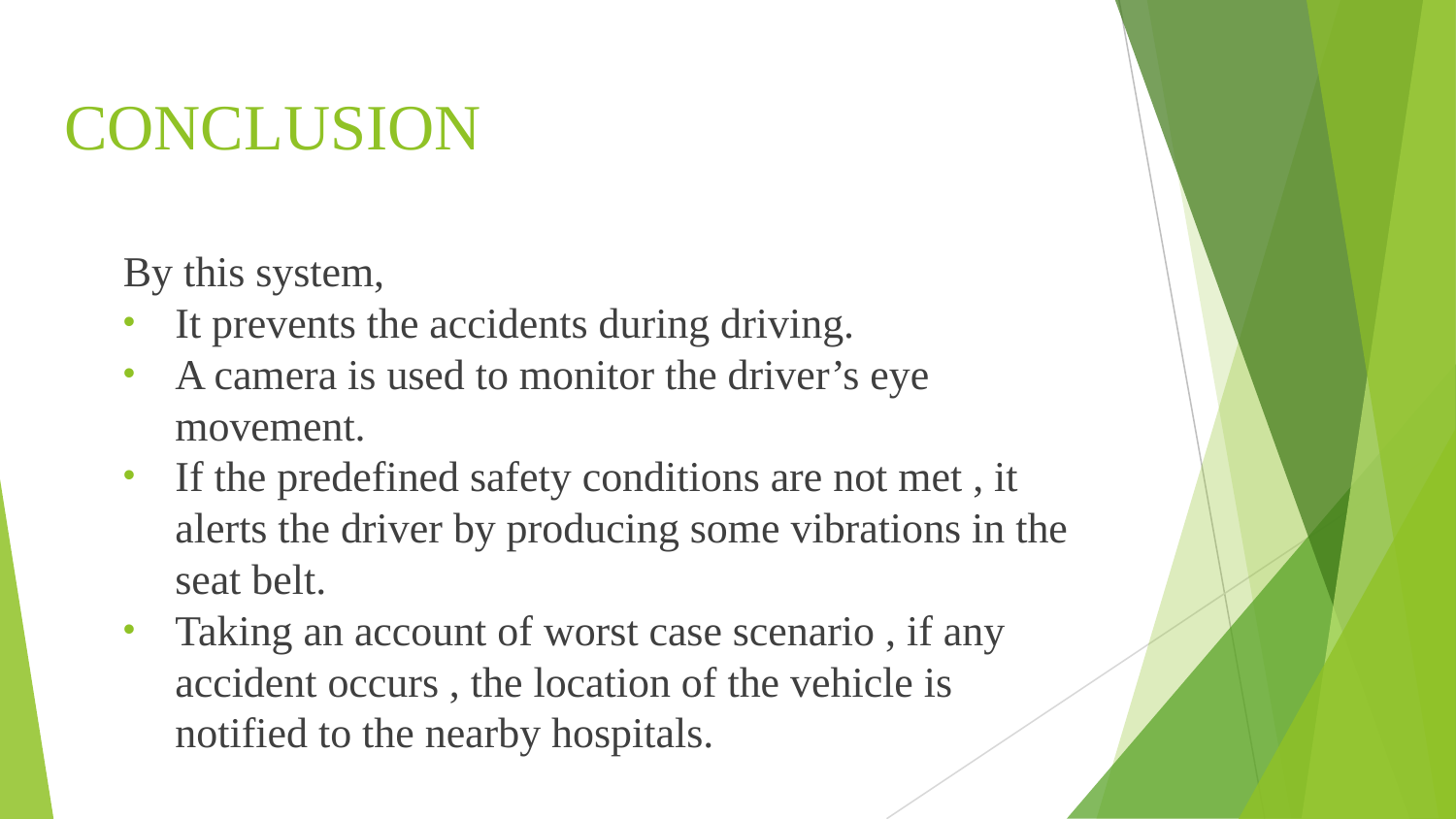

# CONCLUSION
By this system,
It prevents the accidents during driving.
A camera is used to monitor the driver’s eye movement.
If the predefined safety conditions are not met , it alerts the driver by producing some vibrations in the seat belt.
Taking an account of worst case scenario , if any accident occurs , the location of the vehicle is notified to the nearby hospitals.